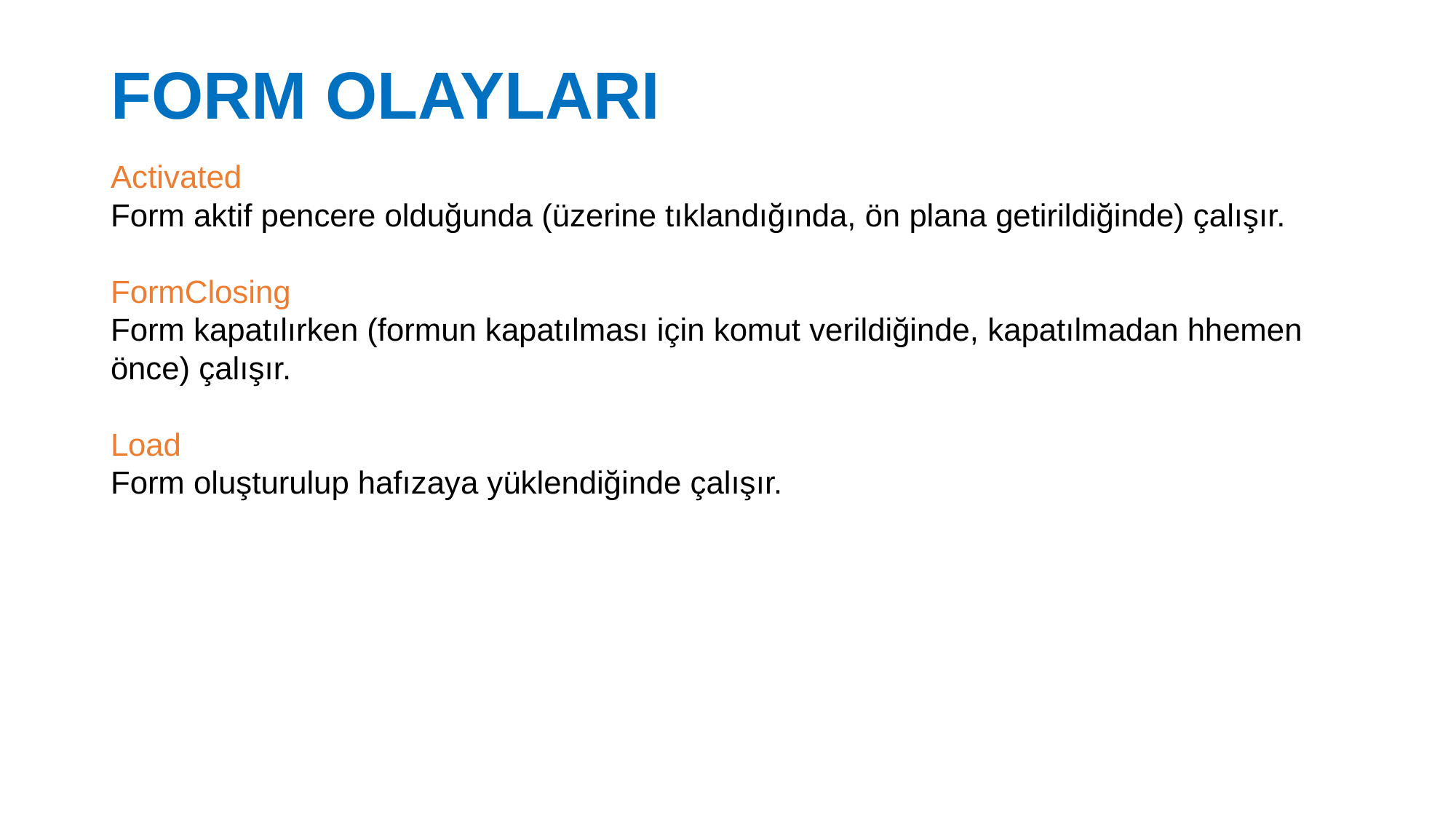

# FORM OLAYLARI
Activated
Form aktif pencere olduğunda (üzerine tıklandığında, ön plana getirildiğinde) çalışır.

FormClosing
Form kapatılırken (formun kapatılması için komut verildiğinde, kapatılmadan hhemen önce) çalışır.

Load
Form oluşturulup hafızaya yüklendiğinde çalışır.
19.02.2019
30